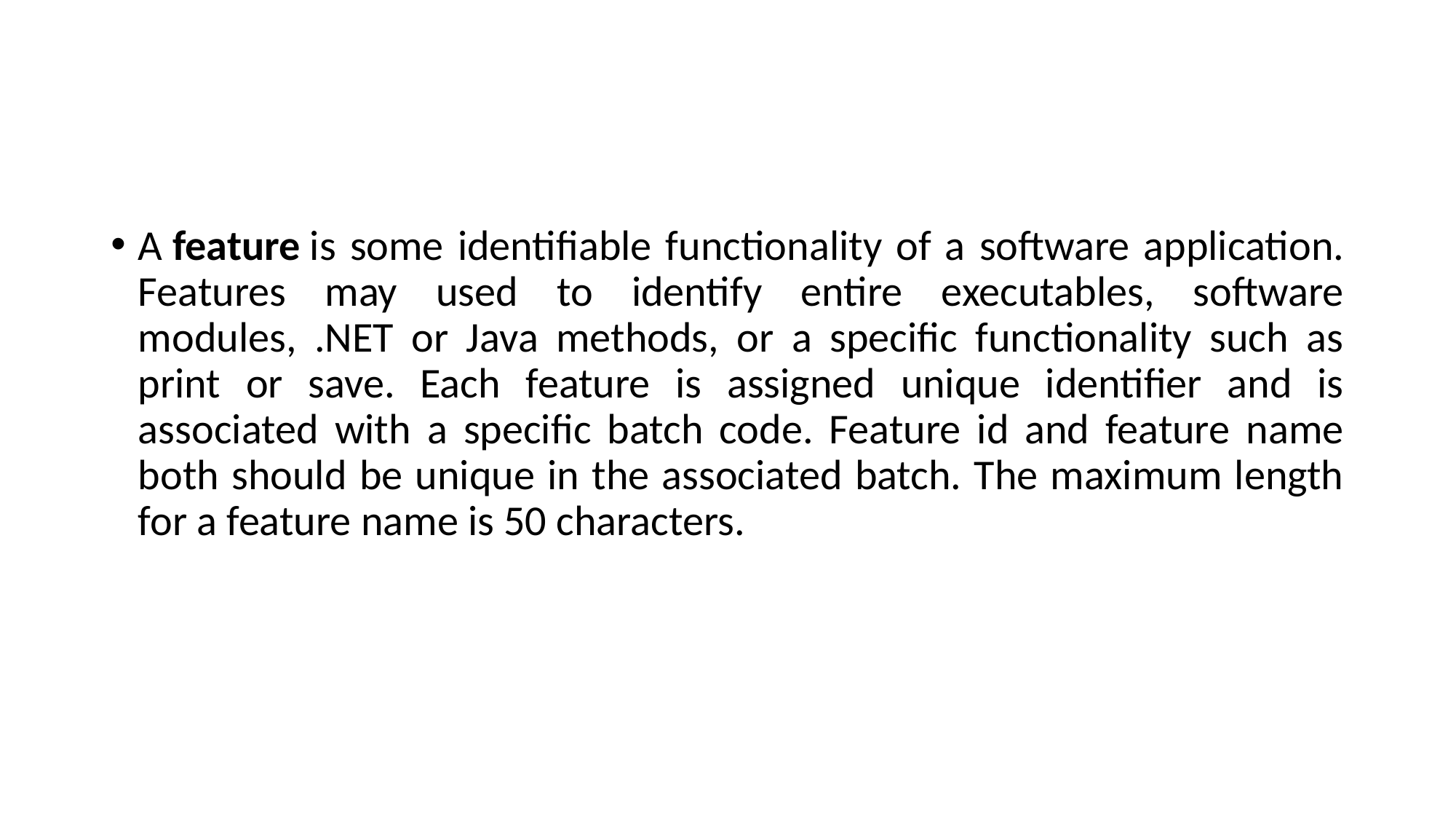

#
A feature is some identifiable functionality of a software application. Features may used to identify entire executables, software modules, .NET or Java methods, or a specific functionality such as print or save. Each feature is assigned unique identifier and is associated with a specific batch code. Feature id and feature name both should be unique in the associated batch. The maximum length for a feature name is 50 characters.